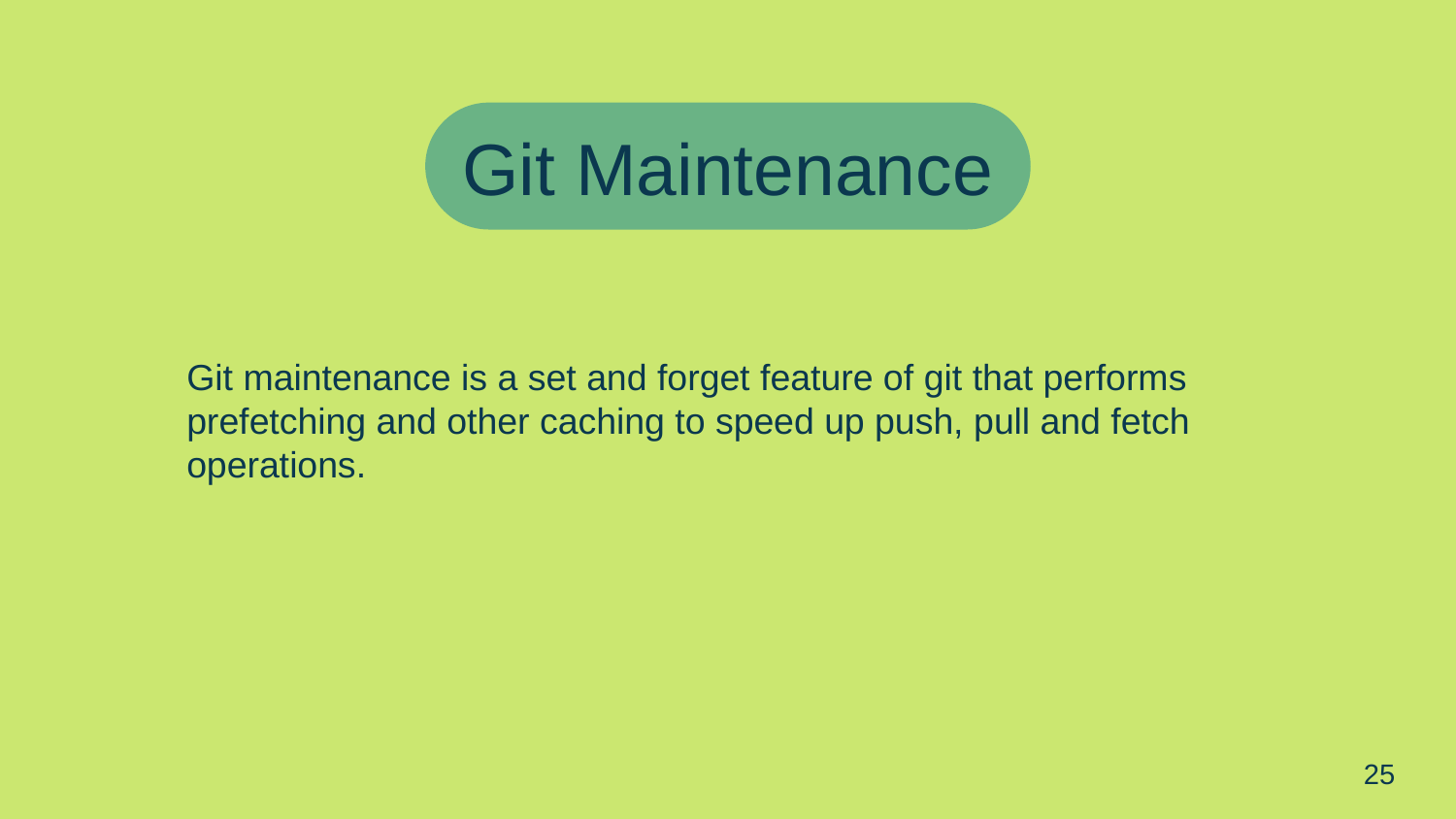

Git Maintenance
# Git maintenance is a set and forget feature of git that performs prefetching and other caching to speed up push, pull and fetch operations.
25